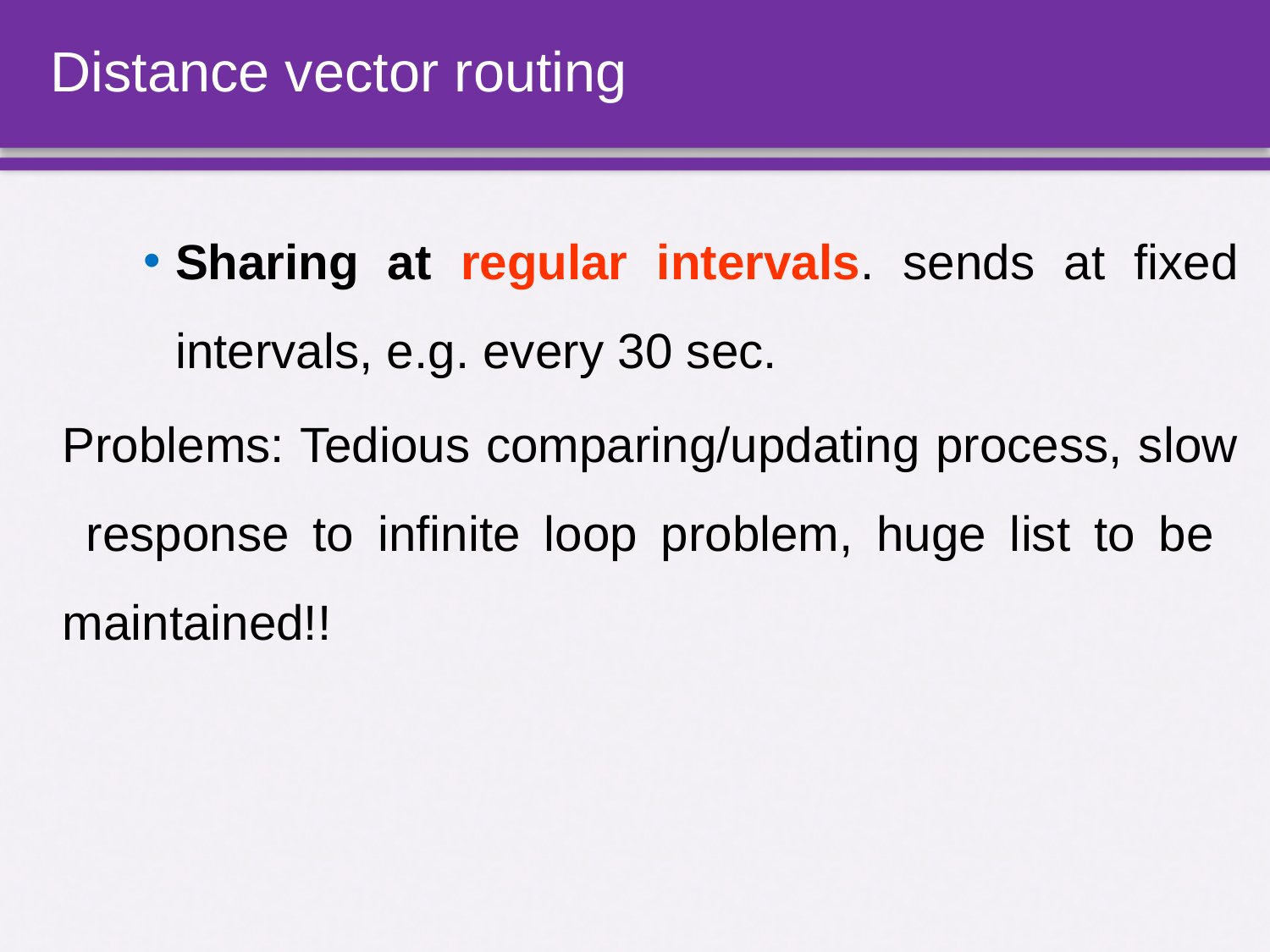

# Distance vector routing
Sharing at regular intervals. sends at fixed intervals, e.g. every 30 sec.
Problems: Tedious comparing/updating process, slow  response to infinite loop problem, huge list to be  maintained!!